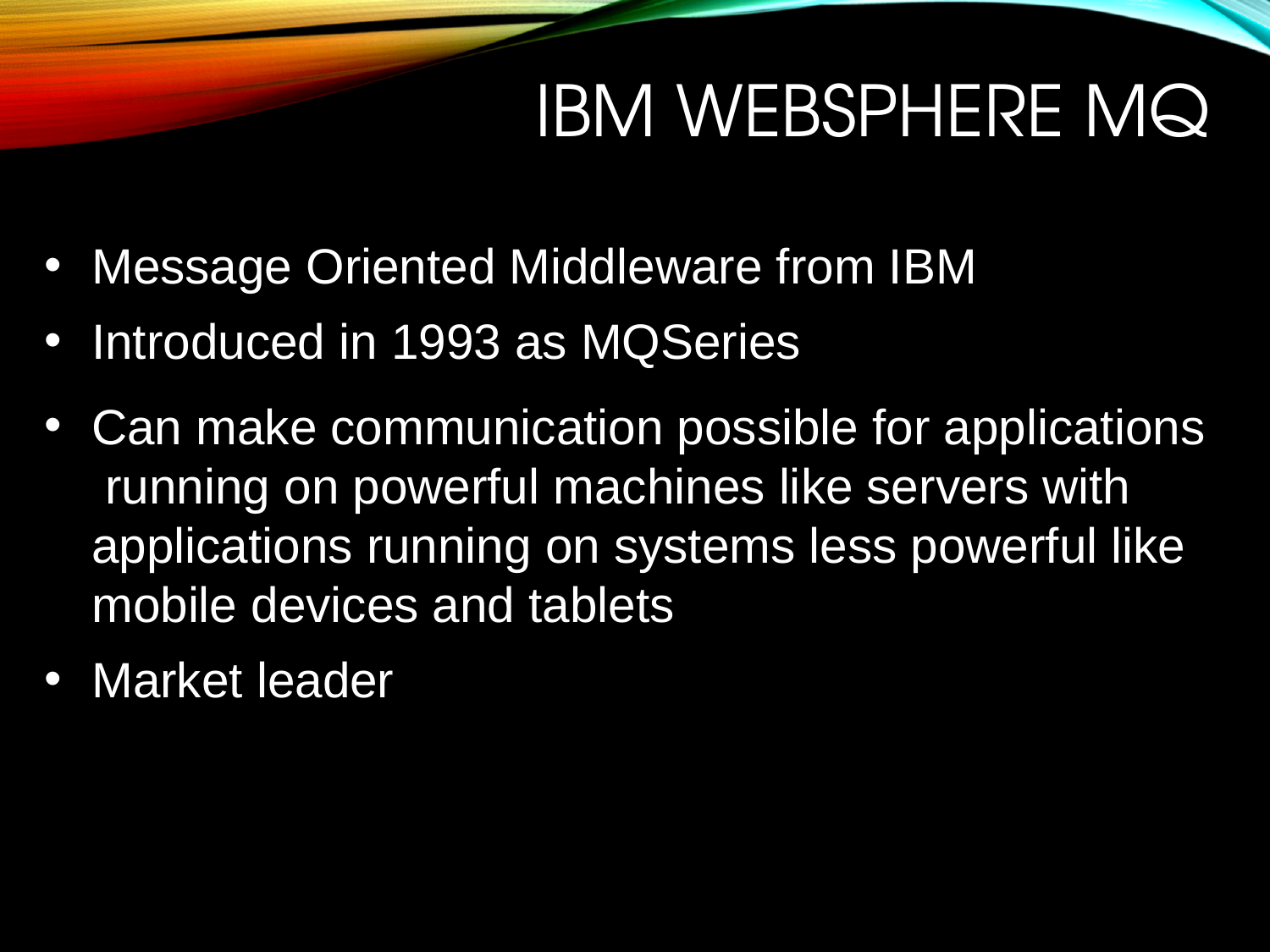

# IBM WEBSPHERE MQ
Message Oriented Middleware from IBM
Introduced in 1993 as MQSeries
Can make communication possible for applications  running on powerful machines like servers with  applications running on systems less powerful like  mobile devices and tablets
Market leader